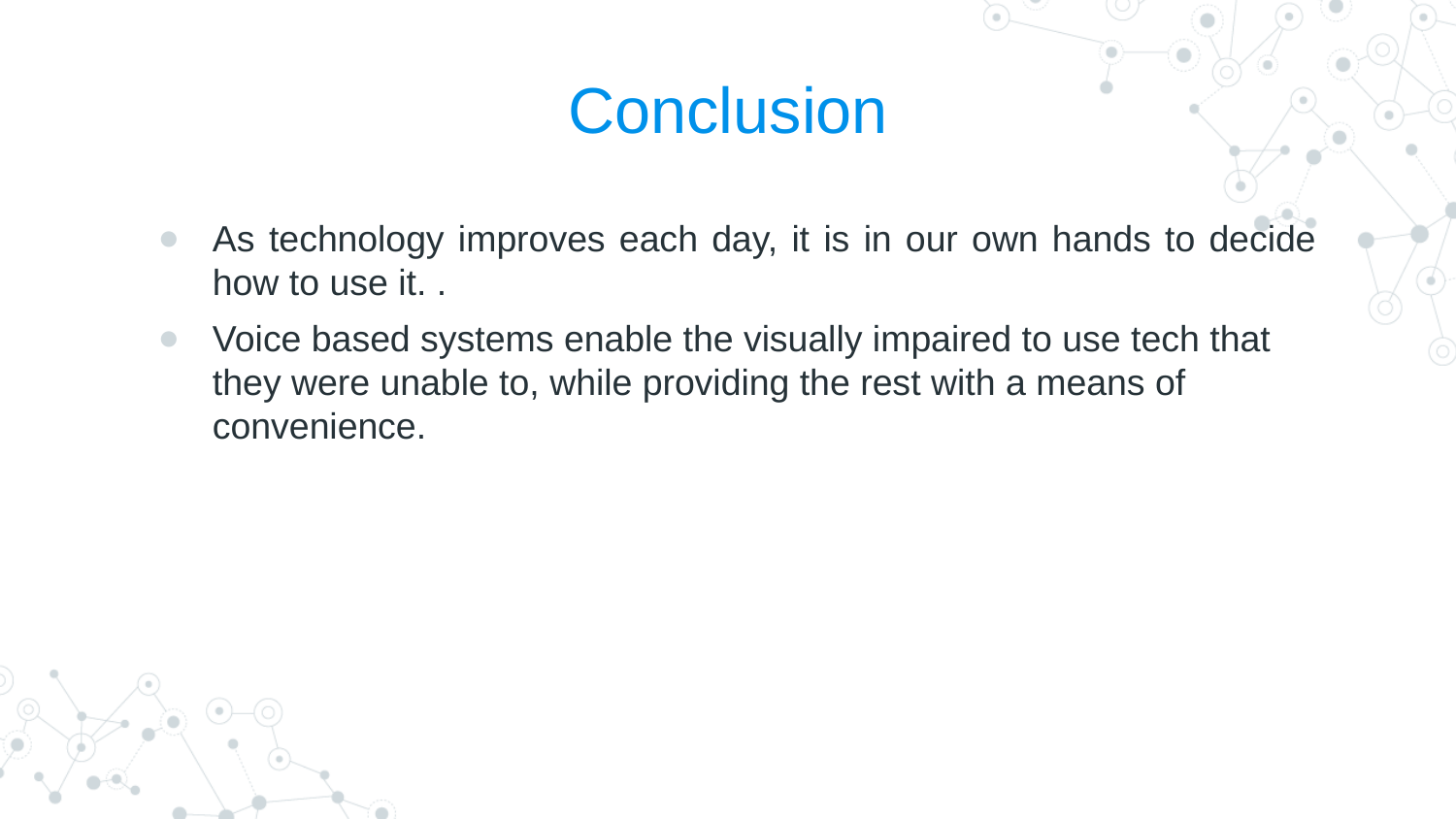

# Conclusion
As technology improves each day, it is in our own hands to decide how to use it. .
Voice based systems enable the visually impaired to use tech that they were unable to, while providing the rest with a means of convenience.